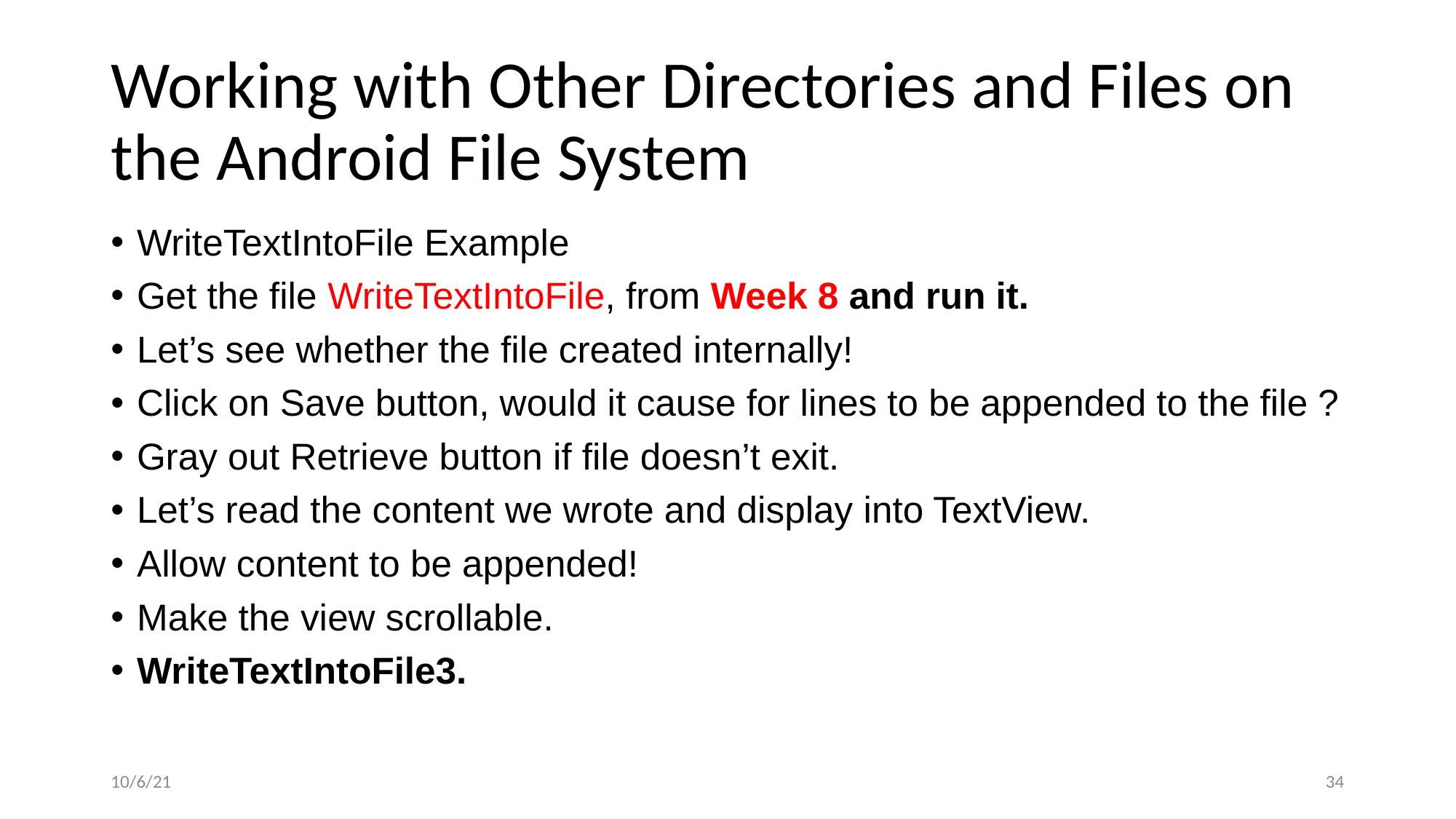

# Working with Other Directories and Files on the Android File System
WriteTextIntoFile Example
Get the file WriteTextIntoFile, from Week 8 and run it.
Let’s see whether the file created internally!
Click on Save button, would it cause for lines to be appended to the file ?
Gray out Retrieve button if file doesn’t exit.
Let’s read the content we wrote and display into TextView.
Allow content to be appended!
Make the view scrollable.
WriteTextIntoFile3.

10/6/21
34